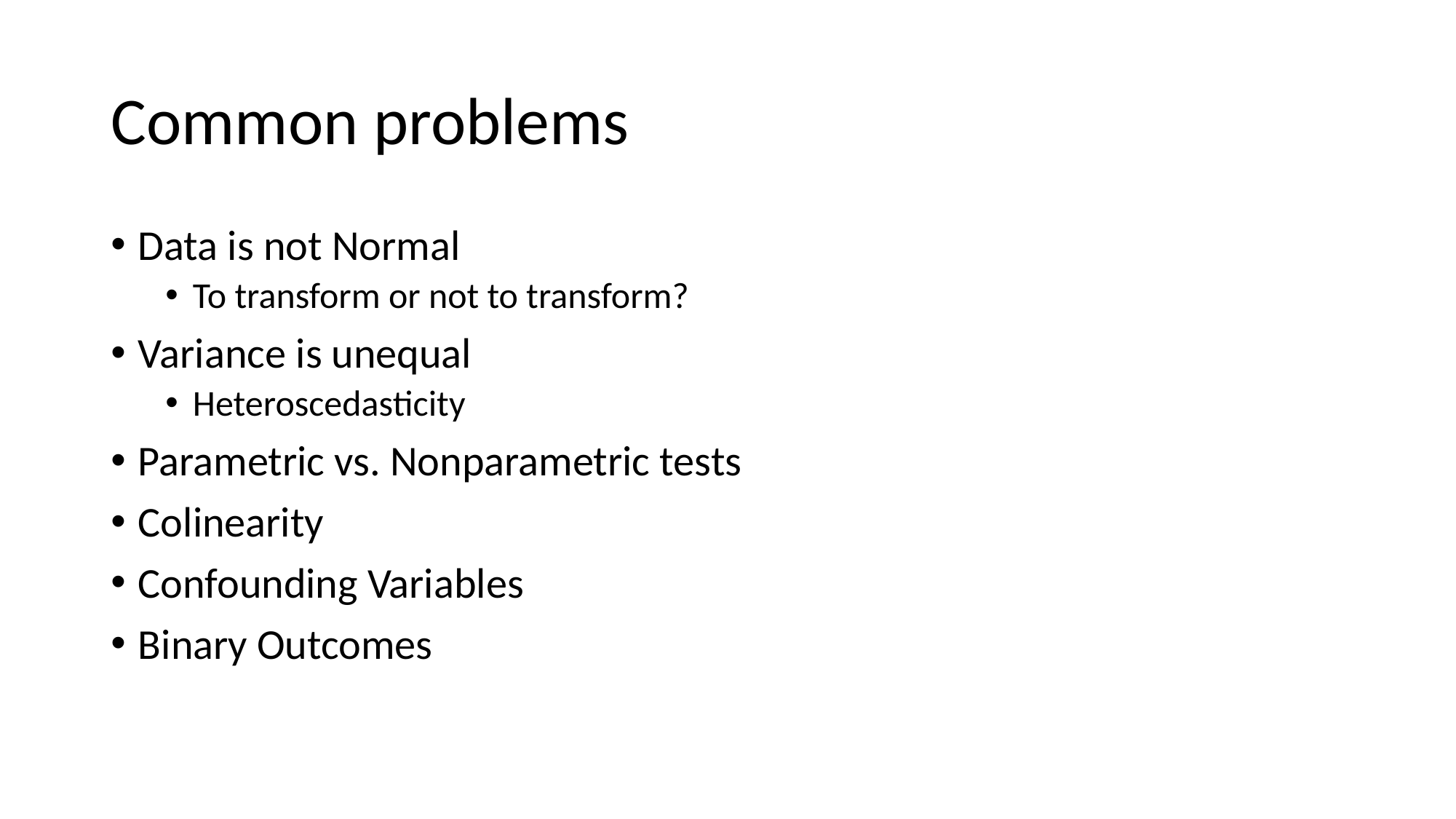

# Common problems
Data is not Normal
To transform or not to transform?
Variance is unequal
Heteroscedasticity
Parametric vs. Nonparametric tests
Colinearity
Confounding Variables
Binary Outcomes